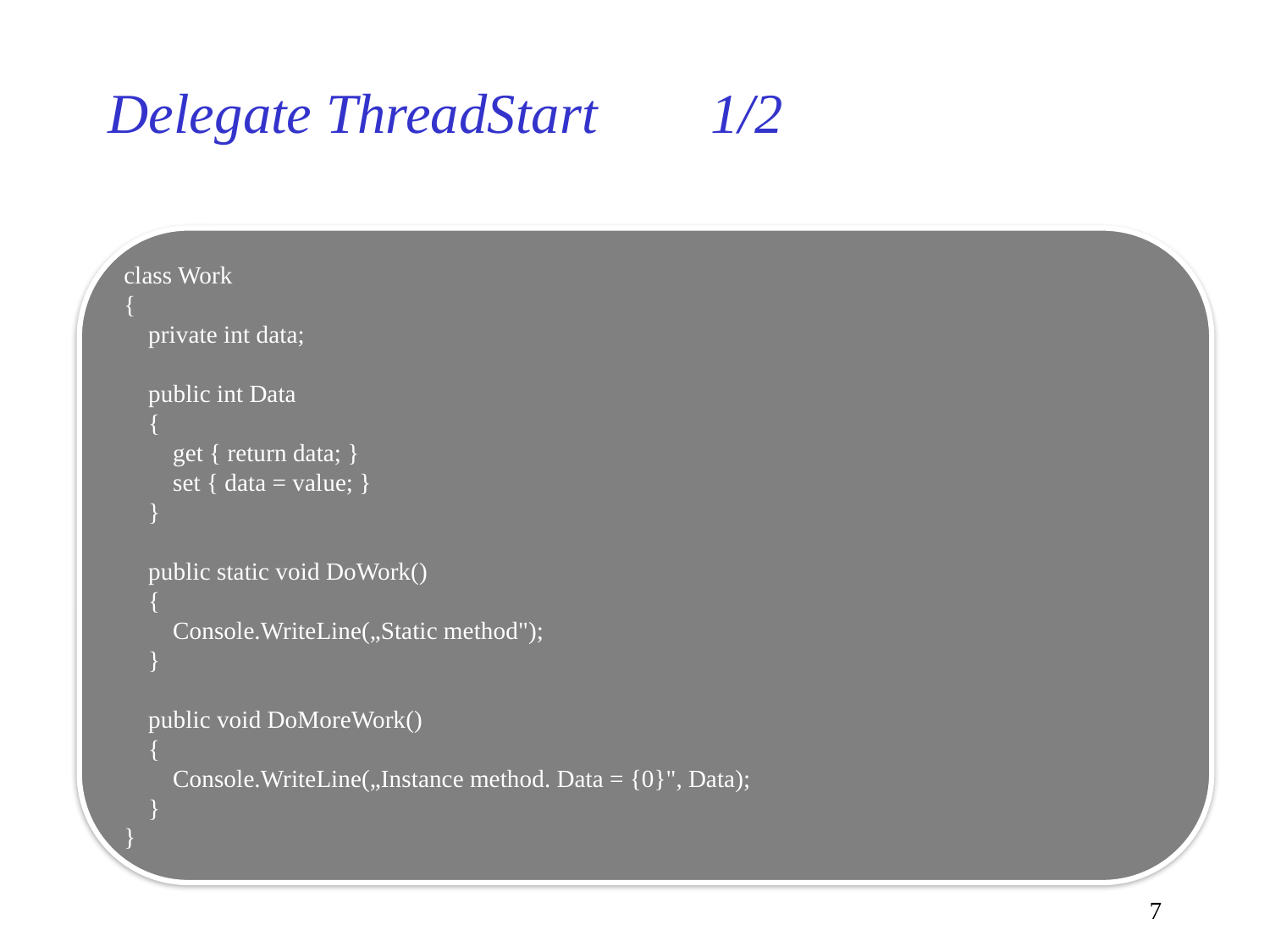

# Delegate ThreadStart        1/2
class Work
{
    private int data;

    public int Data
    {
        get { return data; }
        set { data = value; }
    }

    public static void DoWork()
    {
        Console.WriteLine(„Static method");
    }

    public void DoMoreWork()
    {
        Console.WriteLine(„Instance method. Data = {0}", Data);
    }
}
7